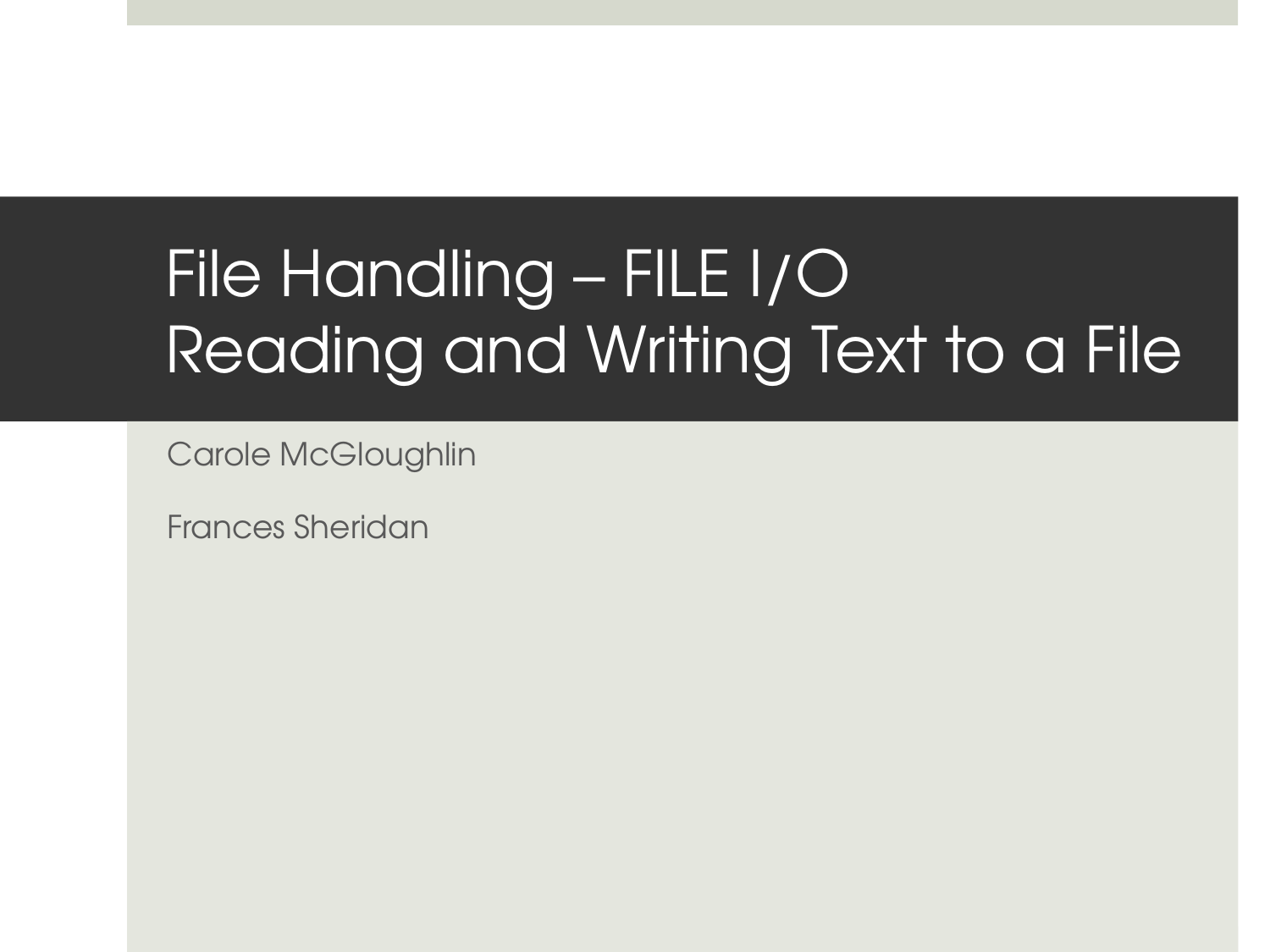

# File Handling – FILE I/O Reading and Writing Text to a File
Carole McGloughlin
Frances Sheridan